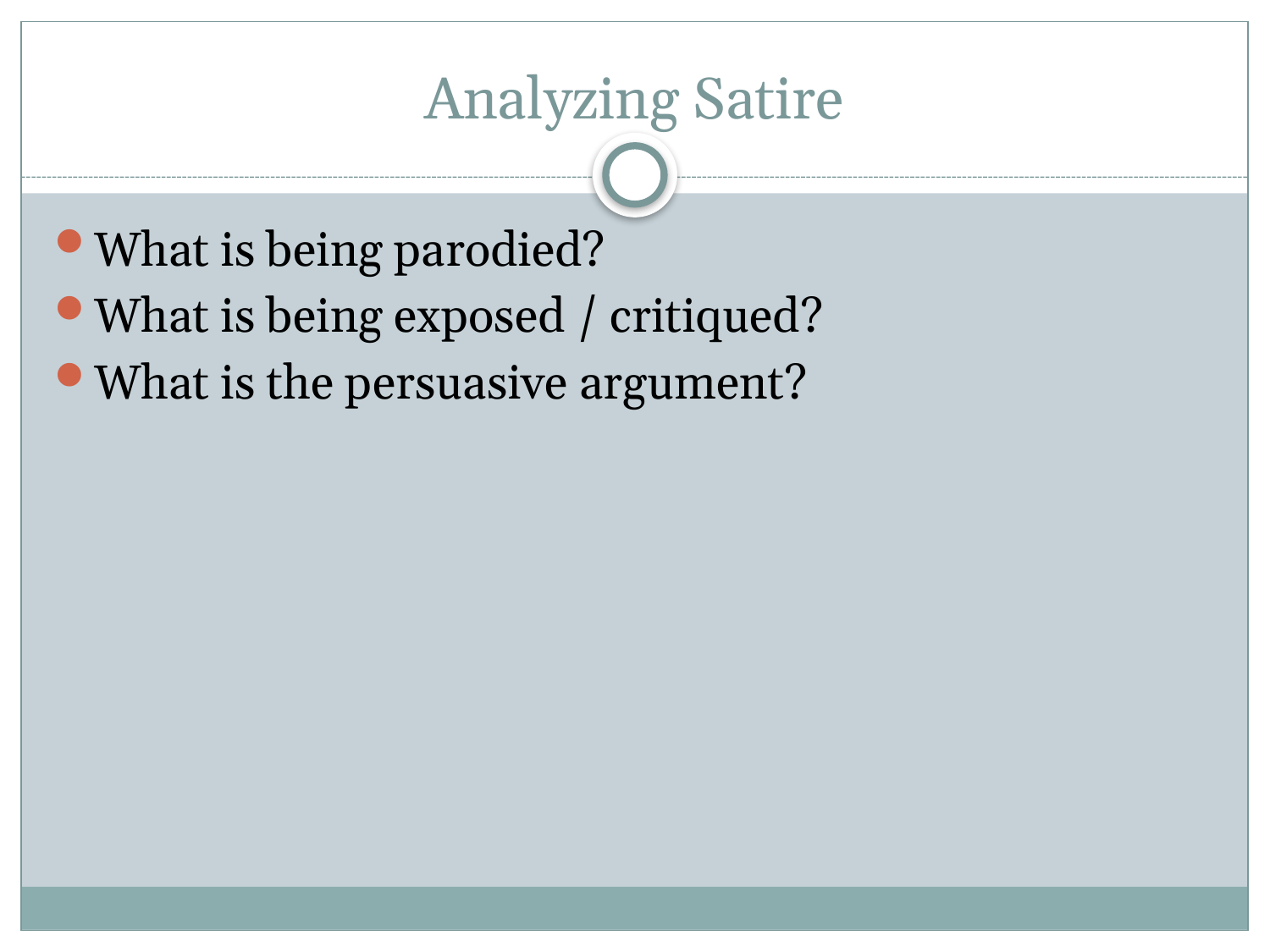

# Analyzing Satire
What is being parodied?
What is being exposed / critiqued?
What is the persuasive argument?